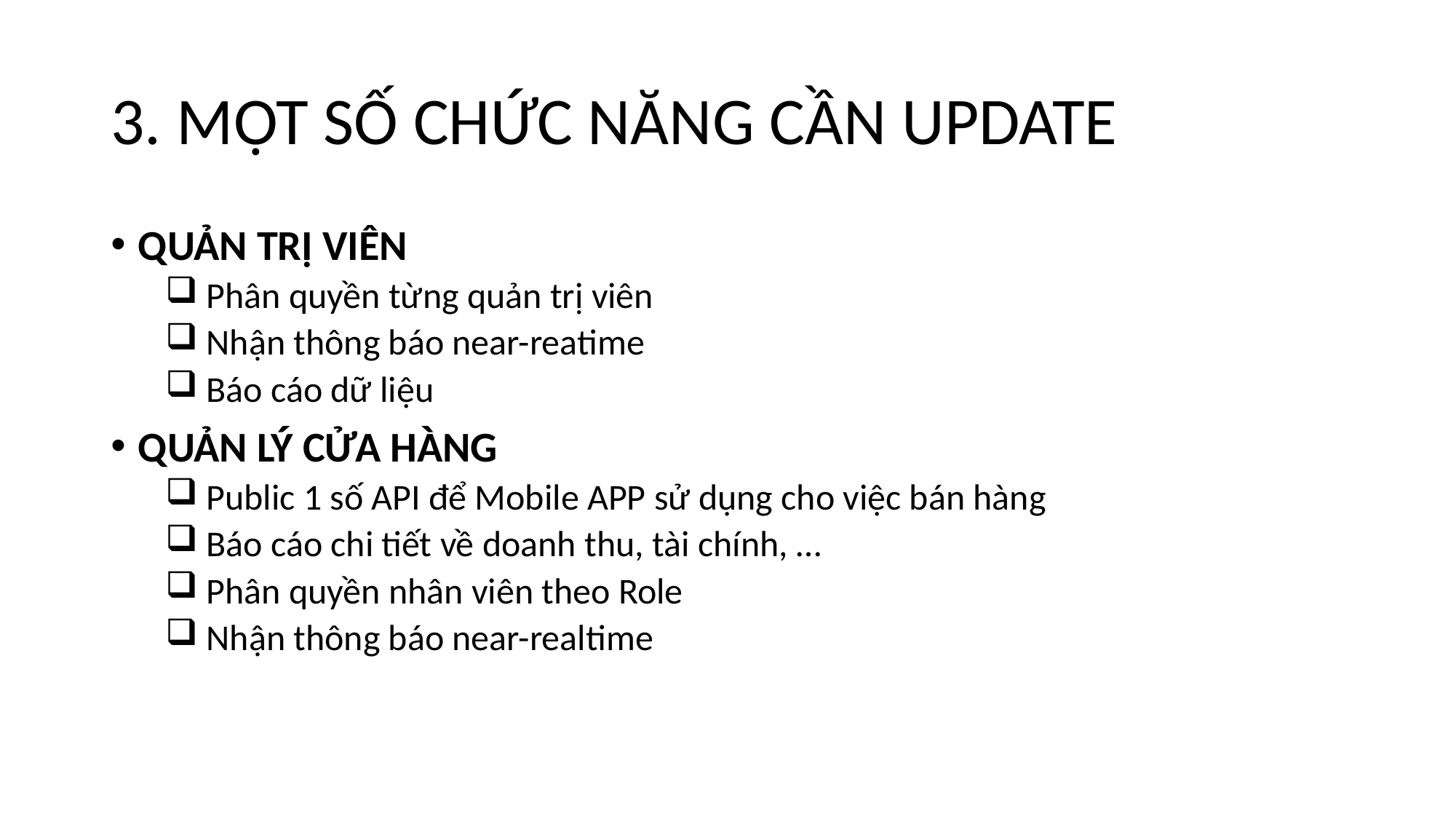

# 3. MỘT SỐ CHỨC NĂNG CẦN UPDATE
QUẢN TRỊ VIÊN
 Phân quyền từng quản trị viên
 Nhận thông báo near-reatime
 Báo cáo dữ liệu
QUẢN LÝ CỬA HÀNG
 Public 1 số API để Mobile APP sử dụng cho việc bán hàng
 Báo cáo chi tiết về doanh thu, tài chính, …
 Phân quyền nhân viên theo Role
 Nhận thông báo near-realtime